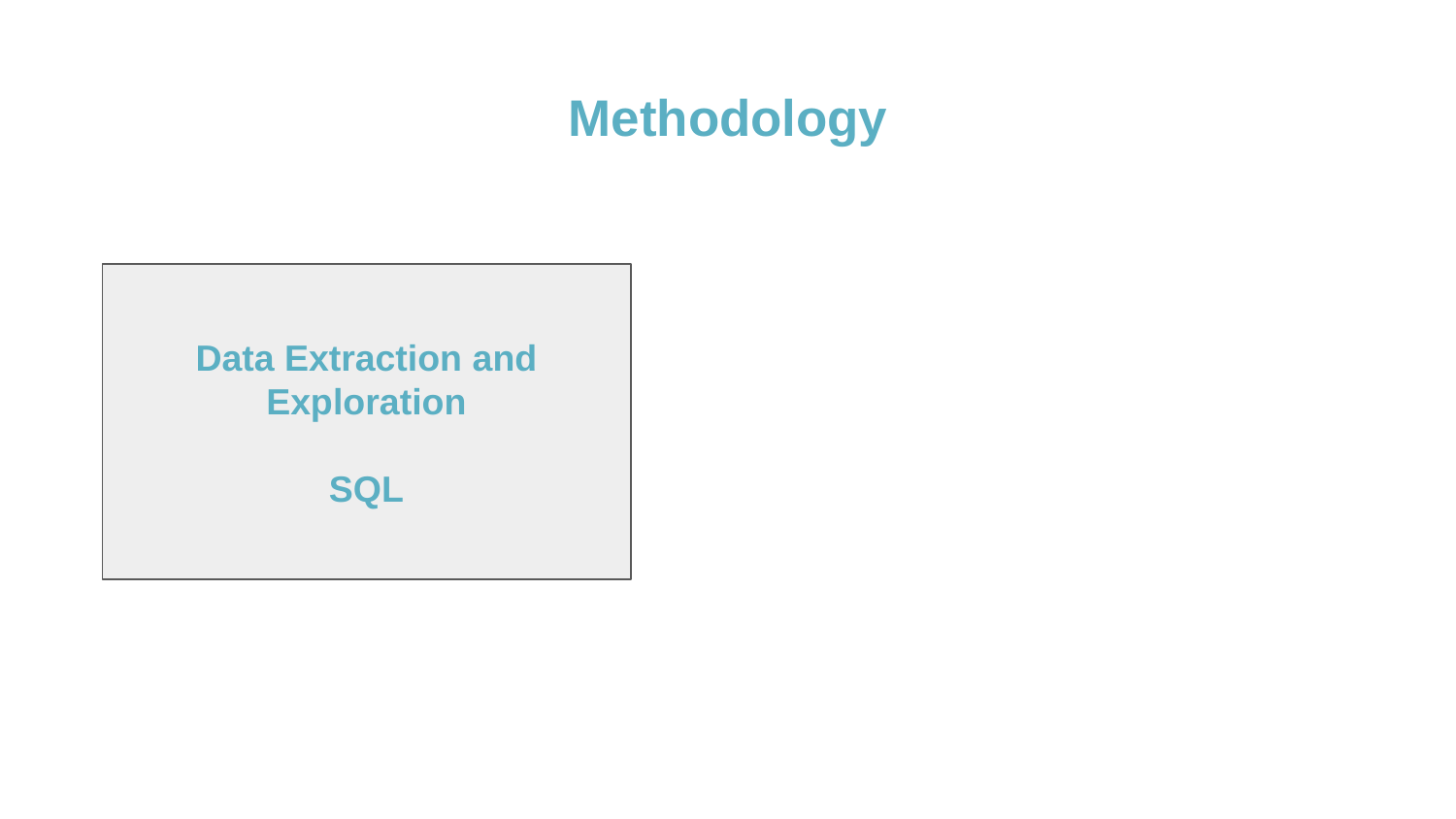

# Methodology

Data Extraction and Exploration

SQL